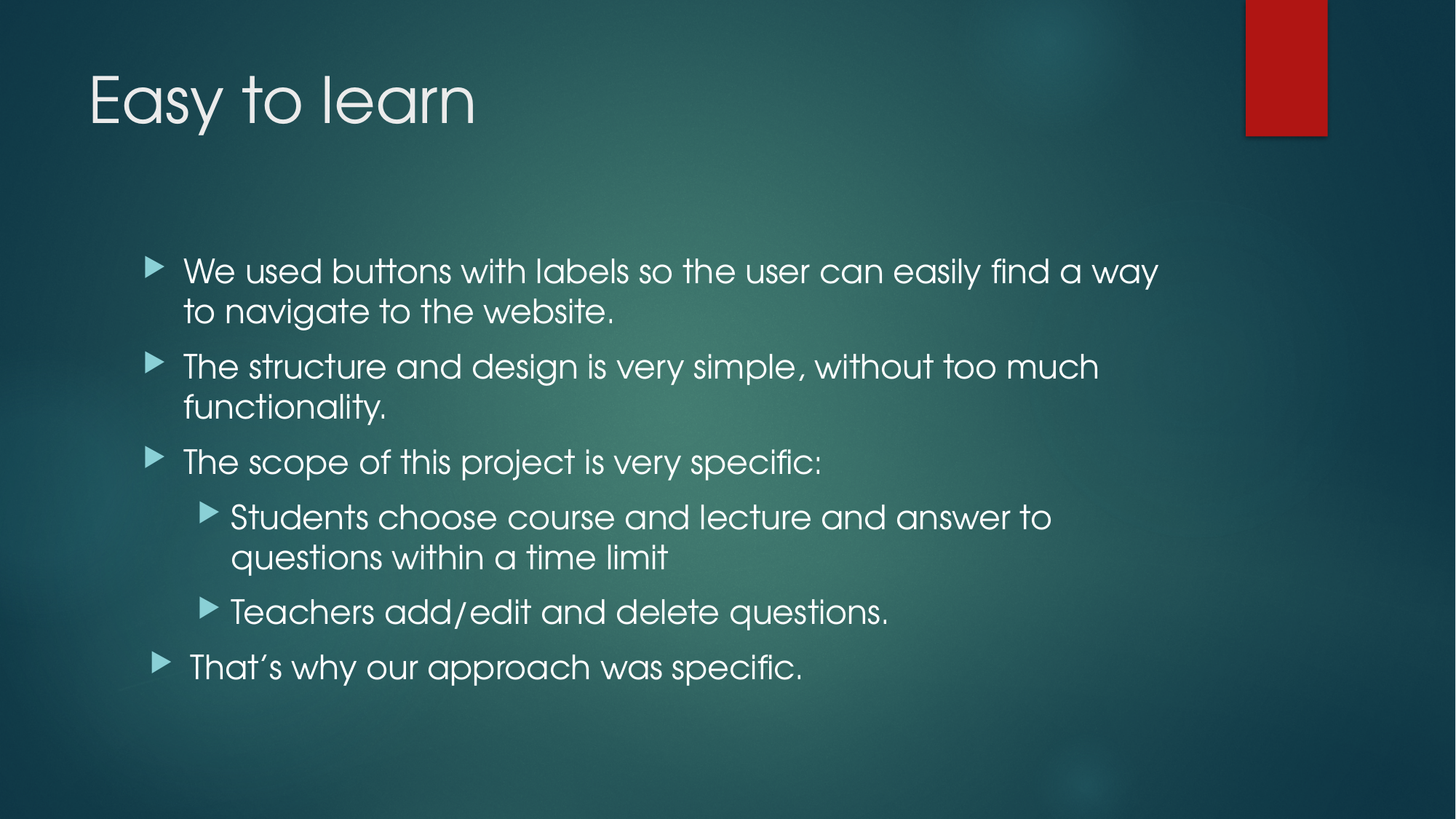

# Easy to learn
We used buttons with labels so the user can easily find a way to navigate to the website.
The structure and design is very simple, without too much functionality.
The scope of this project is very specific:
Students choose course and lecture and answer to questions within a time limit
Teachers add/edit and delete questions.
That’s why our approach was specific.